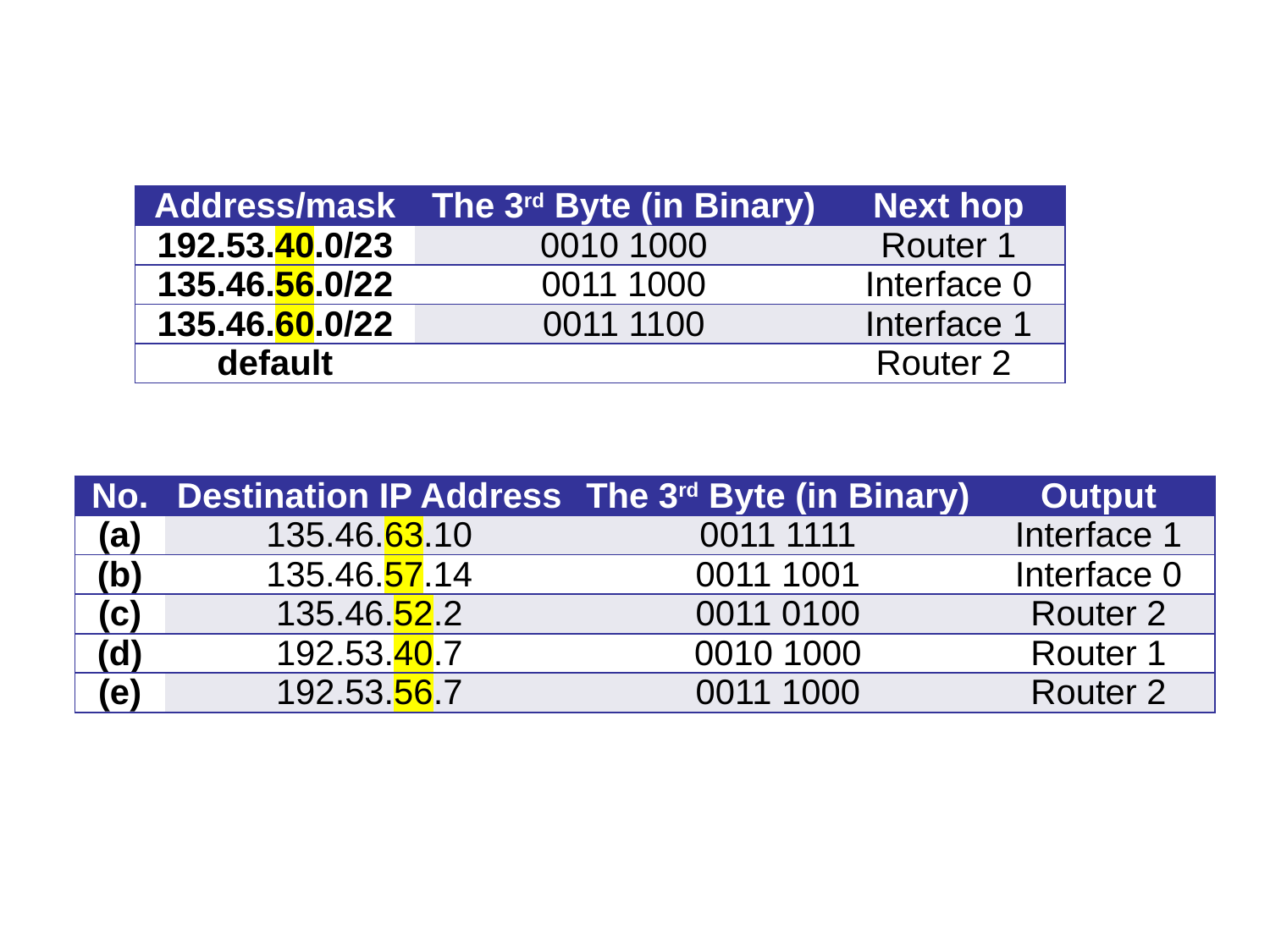

| Address/mask | The 3rd Byte (in Binary) | Next hop |
| --- | --- | --- |
| 192.53.40.0/23 | 0010 1000 | Router 1 |
| 135.46.56.0/22 | 0011 1000 | Interface 0 |
| 135.46.60.0/22 | 0011 1100 | Interface 1 |
| default |  | Router 2 |
| No. | Destination IP Address | The 3rd Byte (in Binary) | Output |
| --- | --- | --- | --- |
| (a) | 135.46.63.10 | 0011 1111 | Interface 1 |
| (b) | 135.46.57.14 | 0011 1001 | Interface 0 |
| (c) | 135.46.52.2 | 0011 0100 | Router 2 |
| (d) | 192.53.40.7 | 0010 1000 | Router 1 |
| (e) | 192.53.56.7 | 0011 1000 | Router 2 |